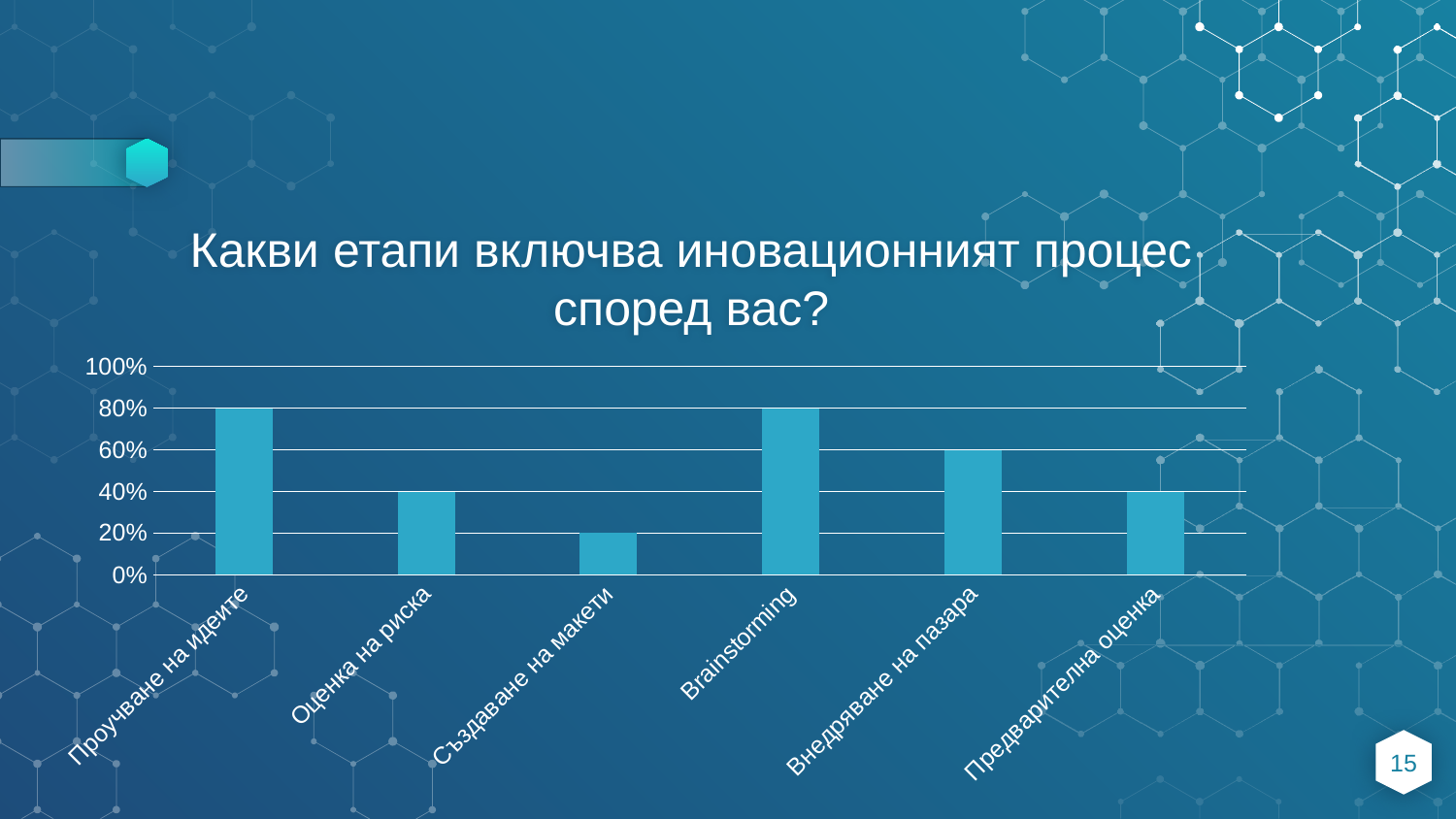

Какви етапи включва иновационният процес според вас?

### Chart

| Category |  |
|---|---|
| Проучване на идеите | 0.8 |
| Оценка на риска | 0.4 |
| Създаване на макети | 0.2 |
| Brainstorming | 0.8 |
| Внедряване на пазара | 0.6 |
| Предварителна оценка | 0.4 |
15